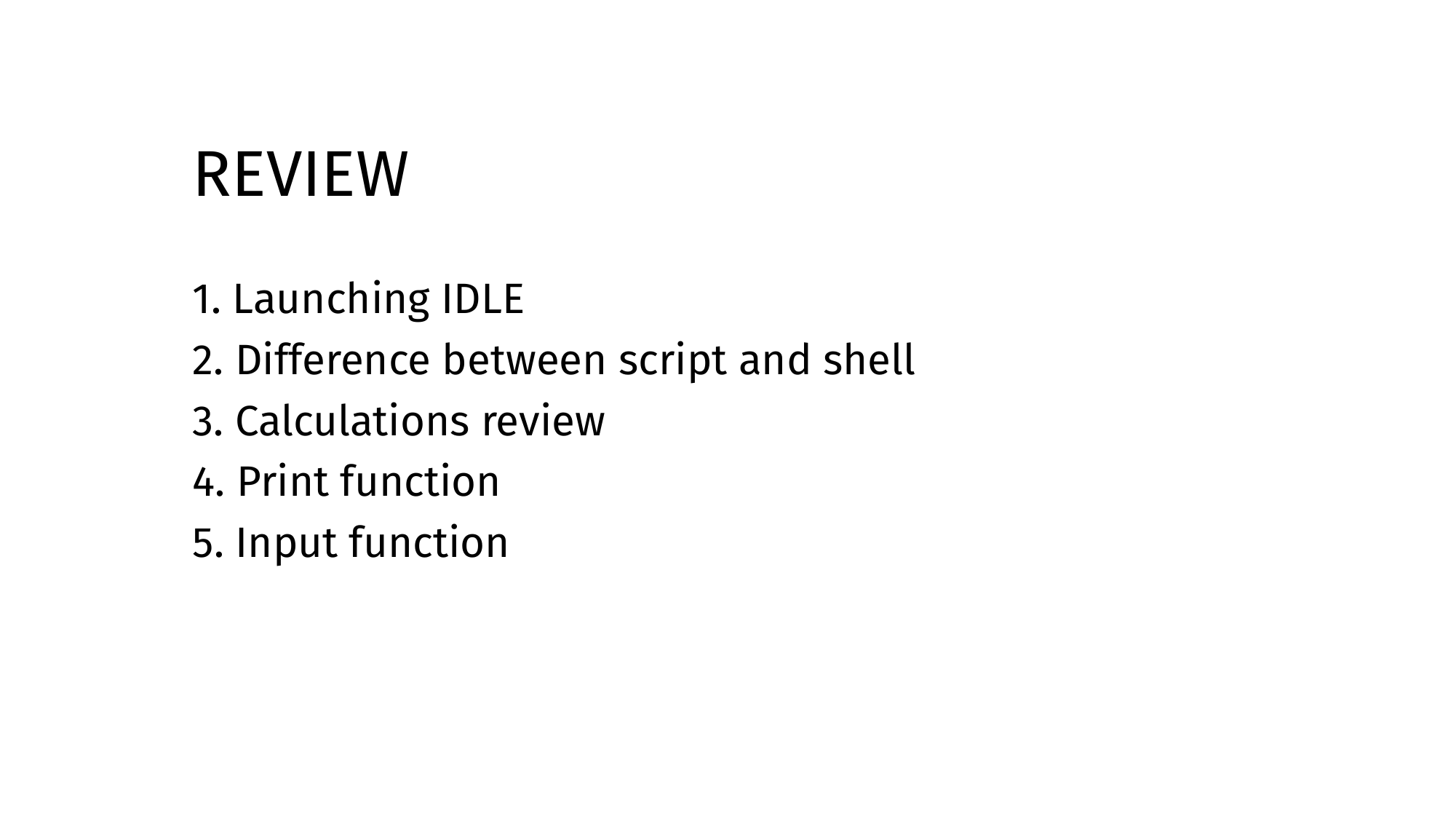

# REVIEW

1. Launching IDLE
2. Difference between script and shell
3. Calculations review
4. Print function
5. Input function